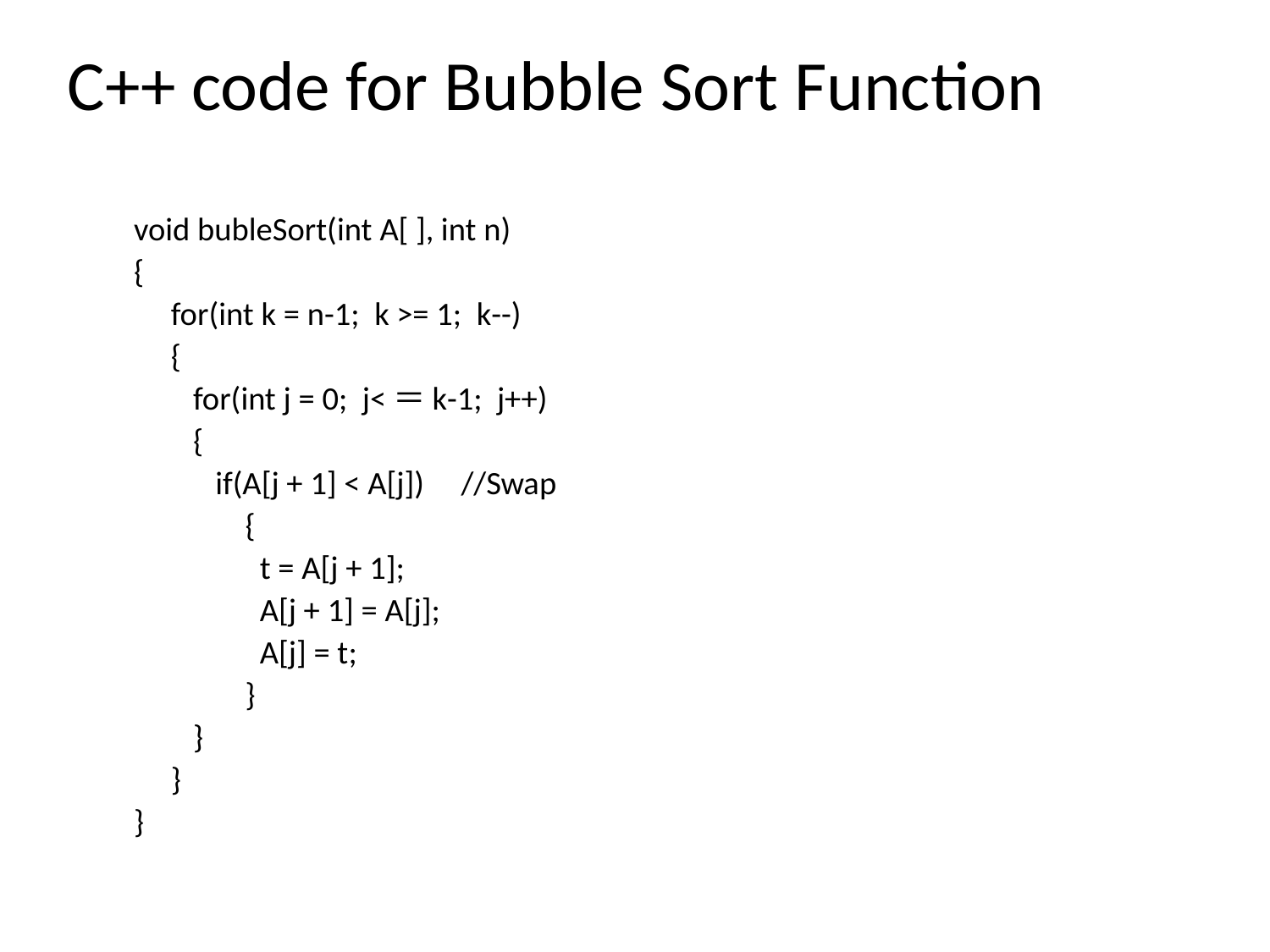

C++ code for Bubble Sort Function

void bubleSort(int A[ ], int n)
{
     for(int k = n-1;  k >= 1;  k--)
     {
        for(int j = 0;  j<＝k-1;  j++)
        {
           if(A[j + 1] < A[j])     //Swap
               {
                 t = A[j + 1];
                 A[j + 1] = A[j];
                 A[j] = t;
               }
        }
     }
}